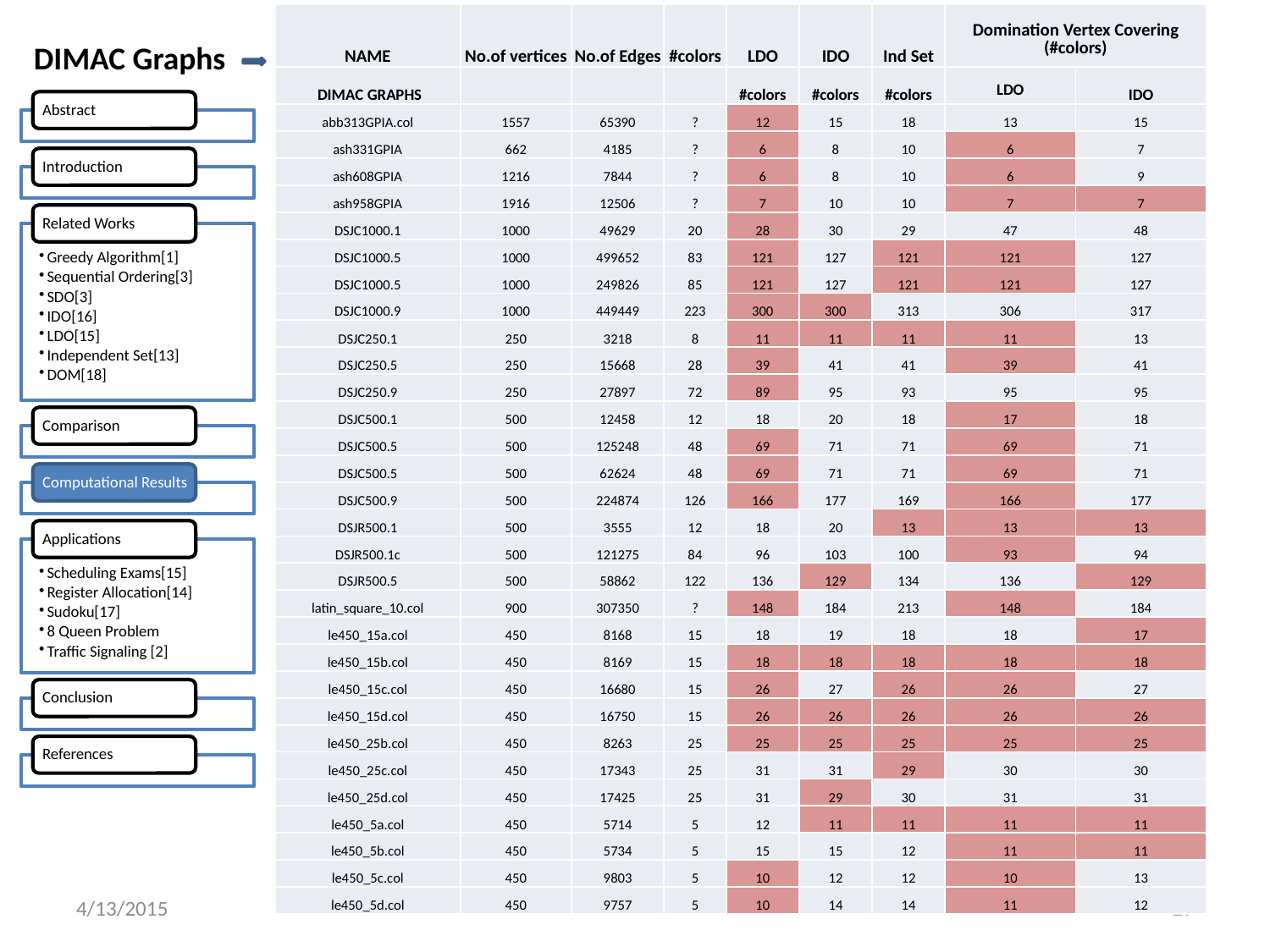

| NAME | No.of vertices | No.of Edges | #colors | LDO | IDO | Ind Set | Domination Vertex Covering (#colors) |  |
| --- | --- | --- | --- | --- | --- | --- | --- | --- |
| DIMAC GRAPHS |  |  |  | #colors | #colors | #colors | LDO | IDO |
| abb313GPIA.col | 1557 | 65390 | ? | 12 | 15 | 18 | 13 | 15 |
| ash331GPIA | 662 | 4185 | ? | 6 | 8 | 10 | 6 | 7 |
| ash608GPIA | 1216 | 7844 | ? | 6 | 8 | 10 | 6 | 9 |
| ash958GPIA | 1916 | 12506 | ? | 7 | 10 | 10 | 7 | 7 |
| DSJC1000.1 | 1000 | 49629 | 20 | 28 | 30 | 29 | 47 | 48 |
| DSJC1000.5 | 1000 | 499652 | 83 | 121 | 127 | 121 | 121 | 127 |
| DSJC1000.5 | 1000 | 249826 | 85 | 121 | 127 | 121 | 121 | 127 |
| DSJC1000.9 | 1000 | 449449 | 223 | 300 | 300 | 313 | 306 | 317 |
| DSJC250.1 | 250 | 3218 | 8 | 11 | 11 | 11 | 11 | 13 |
| DSJC250.5 | 250 | 15668 | 28 | 39 | 41 | 41 | 39 | 41 |
| DSJC250.9 | 250 | 27897 | 72 | 89 | 95 | 93 | 95 | 95 |
| DSJC500.1 | 500 | 12458 | 12 | 18 | 20 | 18 | 17 | 18 |
| DSJC500.5 | 500 | 125248 | 48 | 69 | 71 | 71 | 69 | 71 |
| DSJC500.5 | 500 | 62624 | 48 | 69 | 71 | 71 | 69 | 71 |
| DSJC500.9 | 500 | 224874 | 126 | 166 | 177 | 169 | 166 | 177 |
| DSJR500.1 | 500 | 3555 | 12 | 18 | 20 | 13 | 13 | 13 |
| DSJR500.1c | 500 | 121275 | 84 | 96 | 103 | 100 | 93 | 94 |
| DSJR500.5 | 500 | 58862 | 122 | 136 | 129 | 134 | 136 | 129 |
| latin\_square\_10.col | 900 | 307350 | ? | 148 | 184 | 213 | 148 | 184 |
| le450\_15a.col | 450 | 8168 | 15 | 18 | 19 | 18 | 18 | 17 |
| le450\_15b.col | 450 | 8169 | 15 | 18 | 18 | 18 | 18 | 18 |
| le450\_15c.col | 450 | 16680 | 15 | 26 | 27 | 26 | 26 | 27 |
| le450\_15d.col | 450 | 16750 | 15 | 26 | 26 | 26 | 26 | 26 |
| le450\_25b.col | 450 | 8263 | 25 | 25 | 25 | 25 | 25 | 25 |
| le450\_25c.col | 450 | 17343 | 25 | 31 | 31 | 29 | 30 | 30 |
| le450\_25d.col | 450 | 17425 | 25 | 31 | 29 | 30 | 31 | 31 |
| le450\_5a.col | 450 | 5714 | 5 | 12 | 11 | 11 | 11 | 11 |
| le450\_5b.col | 450 | 5734 | 5 | 15 | 15 | 12 | 11 | 11 |
| le450\_5c.col | 450 | 9803 | 5 | 10 | 12 | 12 | 10 | 13 |
| le450\_5d.col | 450 | 9757 | 5 | 10 | 14 | 14 | 11 | 12 |
DIMAC Graphs
Abstract
Introduction
Greedy Algorithm[1]
Sequential Ordering[3]
SDO[3]
IDO[16]
LDO[15]
Independent Set[13]
DOM[18]
Related Works
Comparison
Computational Results
Scheduling Exams[15]
Register Allocation[14]
Sudoku[17]
8 Queen Problem
Traffic Signaling [2]
Applications
Conclusion
References

4/13/2015
29